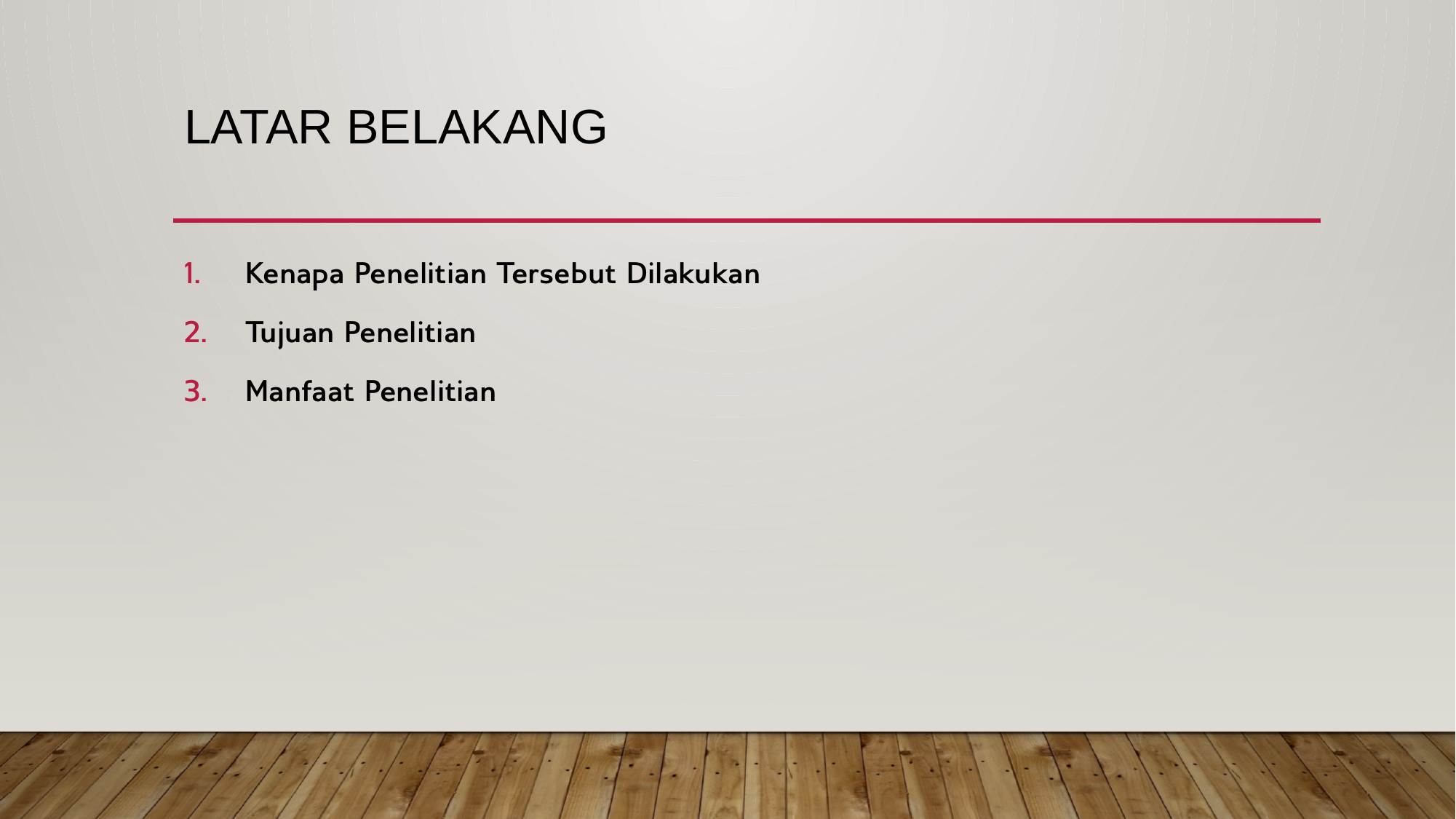

# Latar Belakang
Kenapa Penelitian Tersebut Dilakukan
Tujuan Penelitian
Manfaat Penelitian